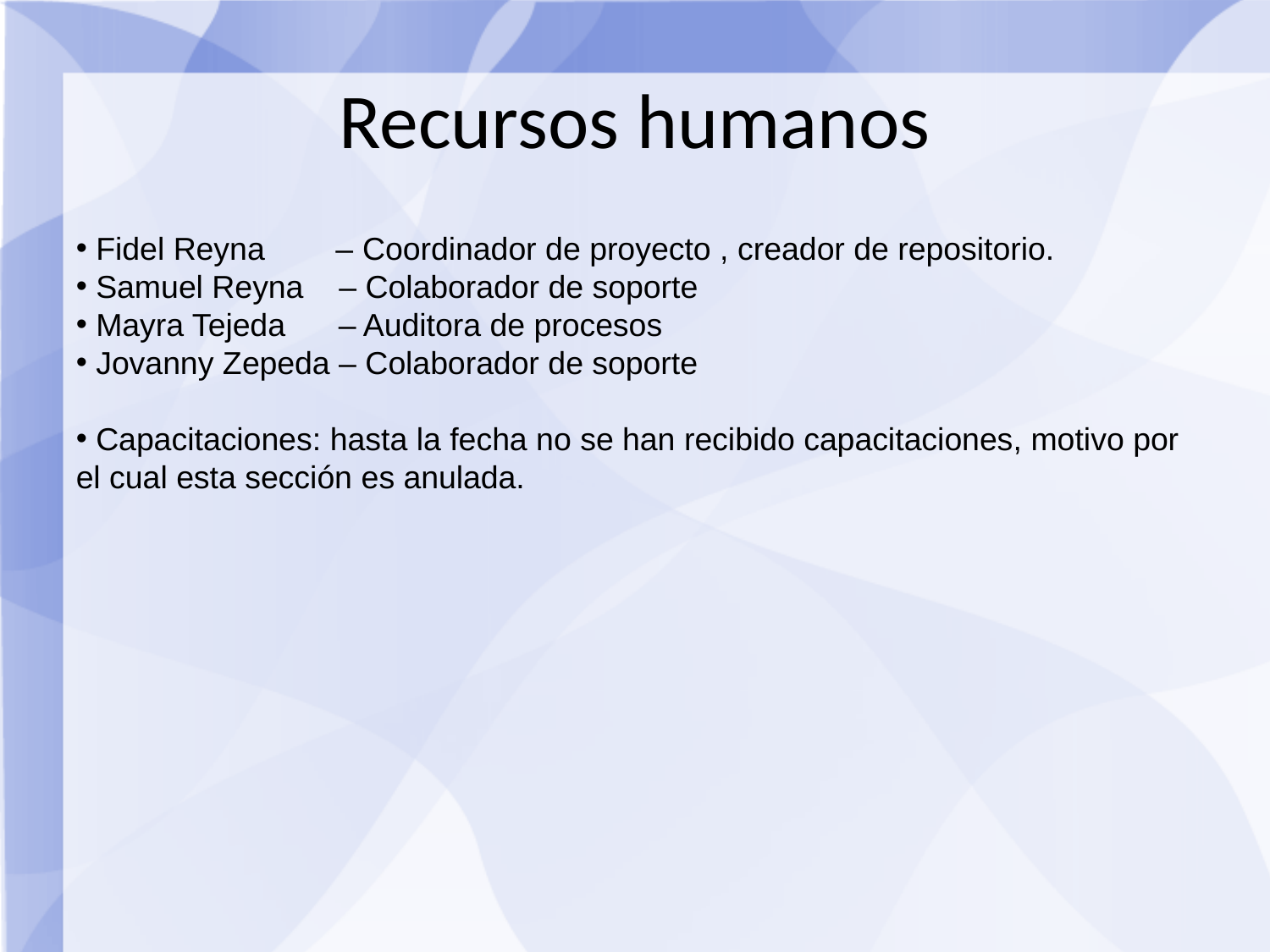

Recursos humanos
 Fidel Reyna        – Coordinador de proyecto , creador de repositorio.
 Samuel Reyna    – Colaborador de soporte
 Mayra Tejeda      – Auditora de procesos
 Jovanny Zepeda – Colaborador de soporte

 Capacitaciones: hasta la fecha no se han recibido capacitaciones, motivo por el cual esta sección es anulada.